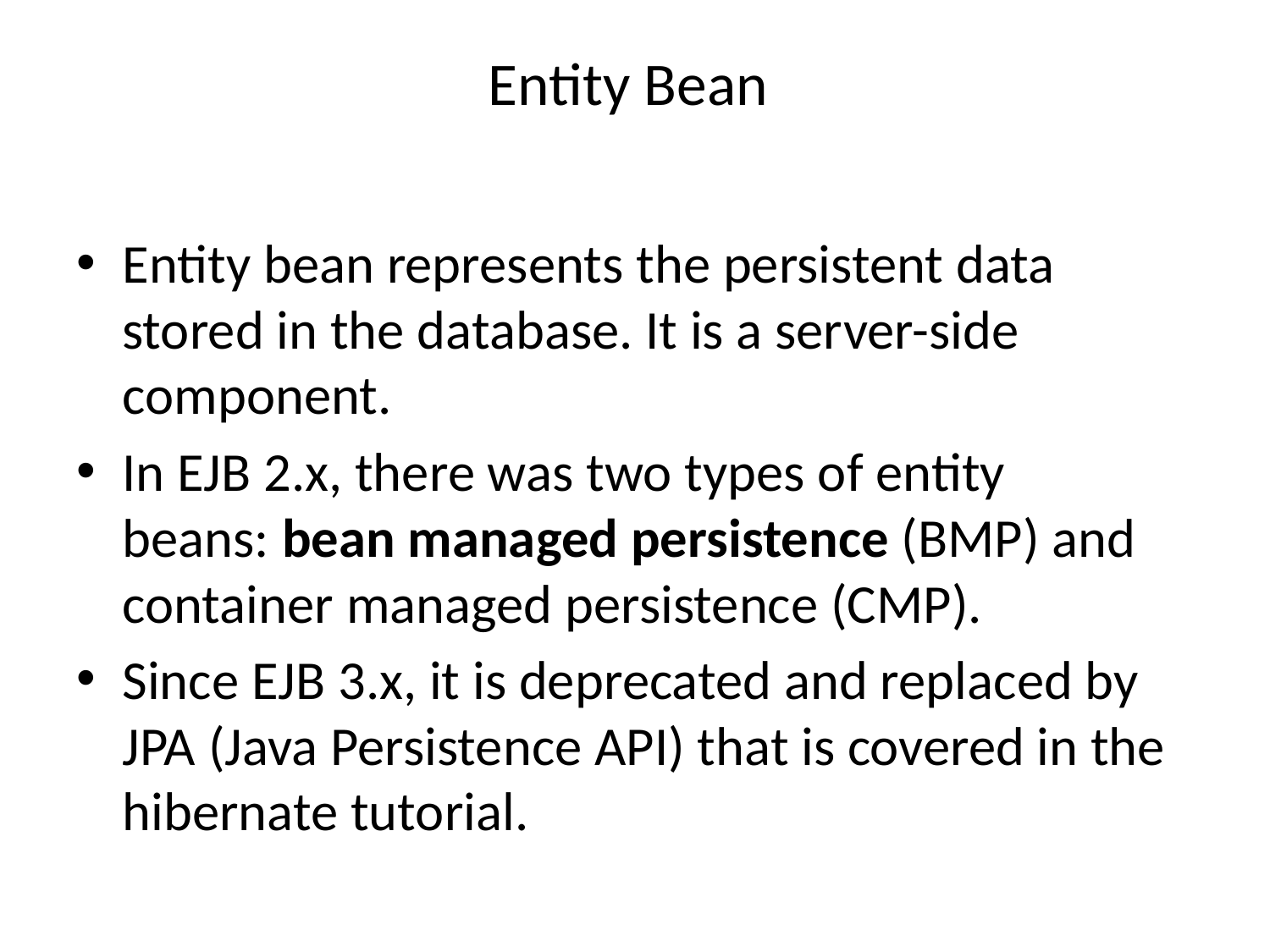

# Entity Bean
Entity bean represents the persistent data stored in the database. It is a server-side component.
In EJB 2.x, there was two types of entity beans: bean managed persistence (BMP) and container managed persistence (CMP).
Since EJB 3.x, it is deprecated and replaced by JPA (Java Persistence API) that is covered in the hibernate tutorial.